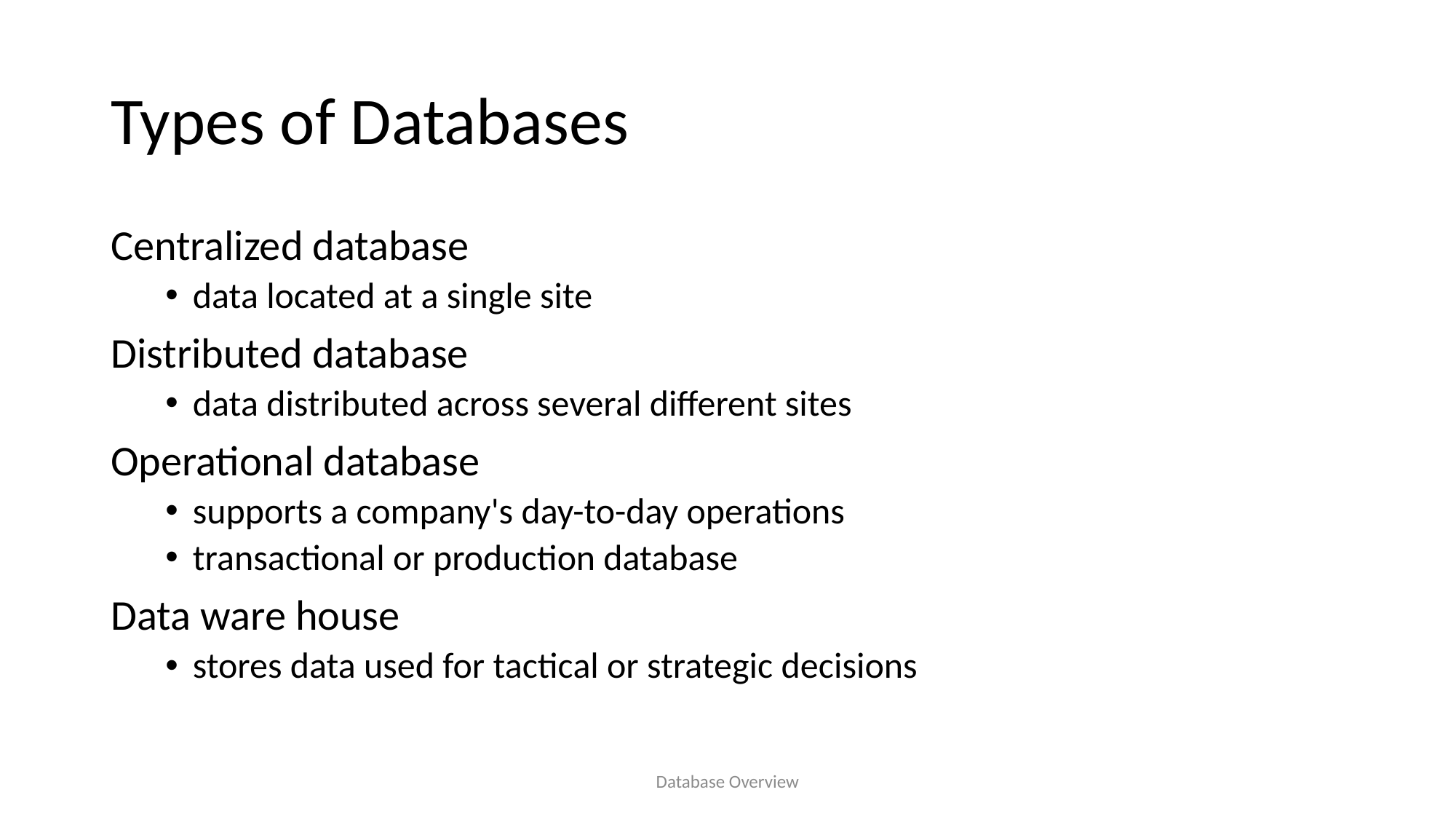

# Types of Databases
Centralized database
data located at a single site
Distributed database
data distributed across several different sites
Operational database
supports a company's day-to-day operations
transactional or production database
Data ware house
stores data used for tactical or strategic decisions
Database Overview